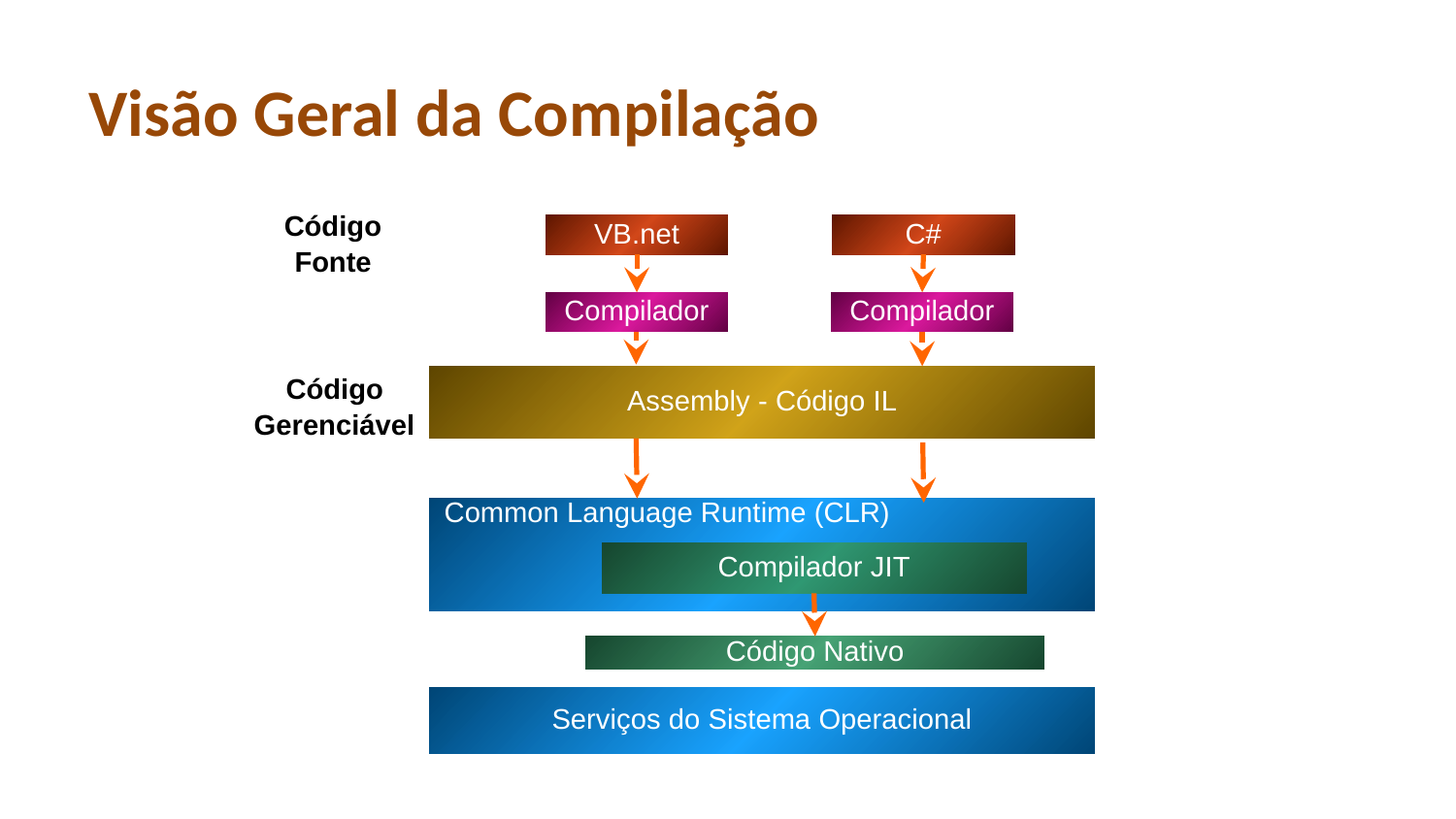

# Visão Geral da Compilação
Código
Fonte
VB.net
C#
Compilador
Compilador
Assembly - Código IL
Código
Gerenciável
Common Language Runtime (CLR)
Compilador JIT
Código Nativo
Serviços do Sistema Operacional